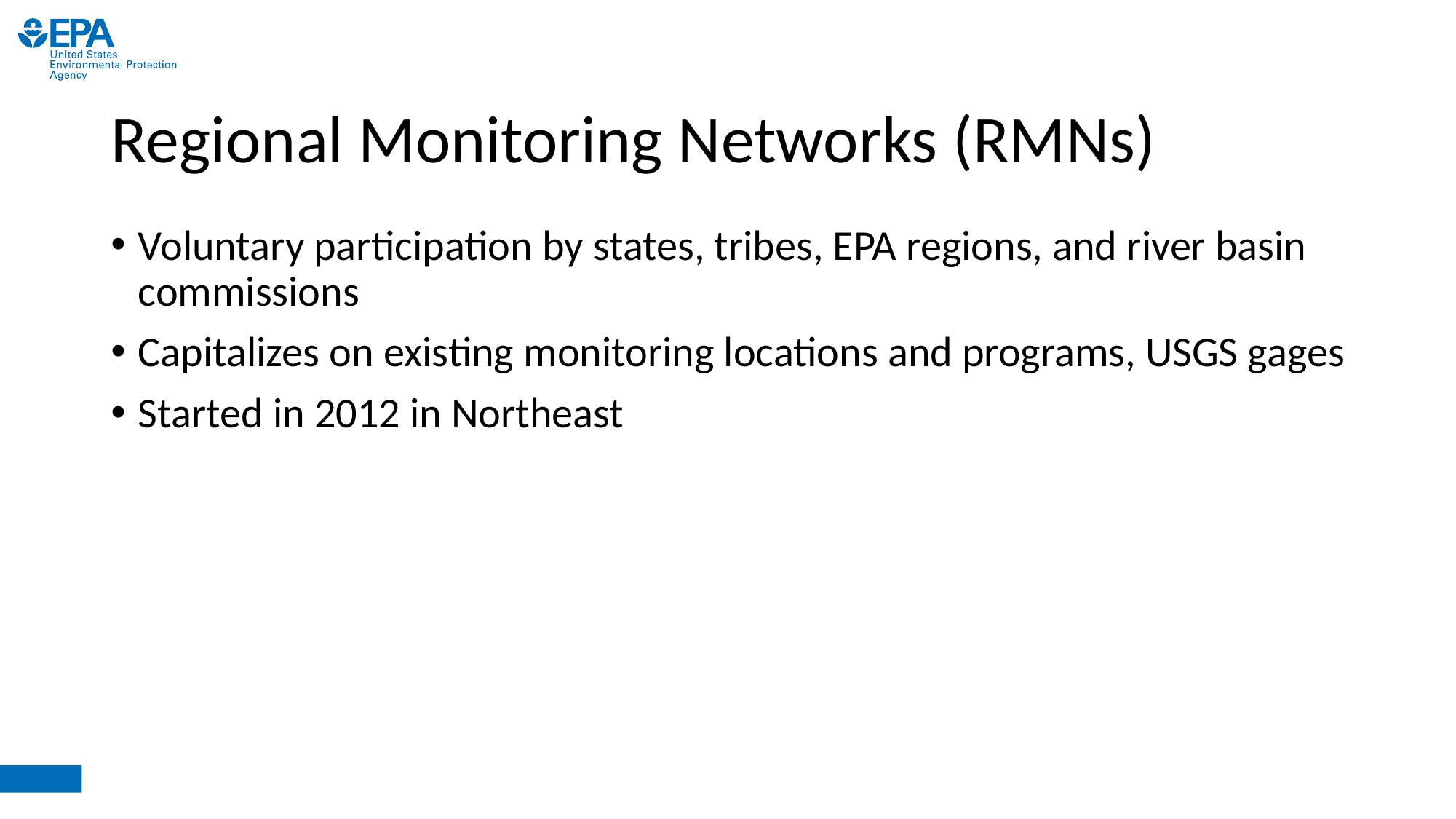

# Regional Monitoring Networks (RMNs)
Voluntary participation by states, tribes, EPA regions, and river basin commissions
Capitalizes on existing monitoring locations and programs, USGS gages
Started in 2012 in Northeast